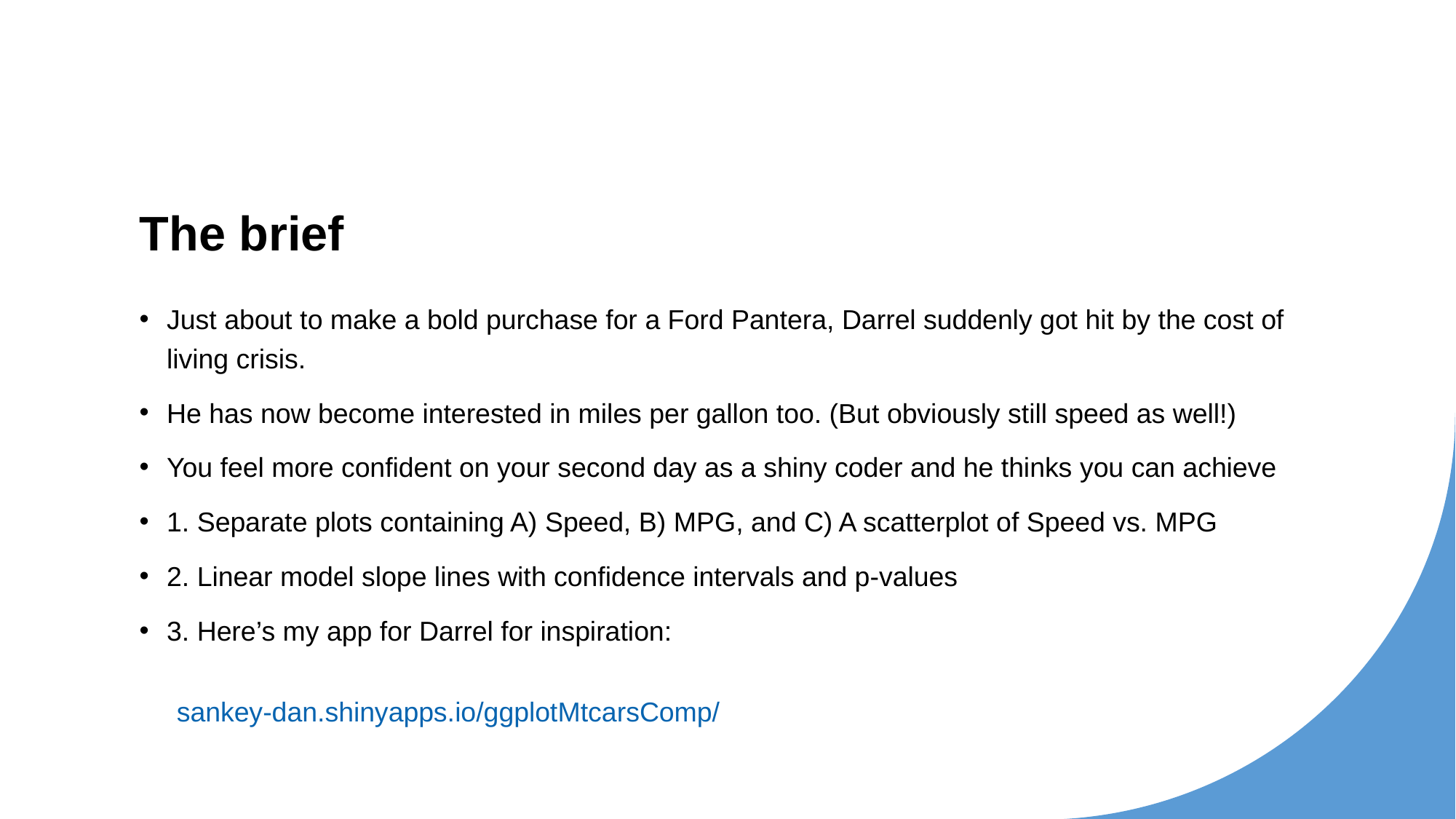

# The brief
Just about to make a bold purchase for a Ford Pantera, Darrel suddenly got hit by the cost of living crisis.
He has now become interested in miles per gallon too. (But obviously still speed as well!)
You feel more confident on your second day as a shiny coder and he thinks you can achieve
1. Separate plots containing A) Speed, B) MPG, and C) A scatterplot of Speed vs. MPG
2. Linear model slope lines with confidence intervals and p-values
3. Here’s my app for Darrel for inspiration:
sankey-dan.shinyapps.io/ggplotMtcarsComp/